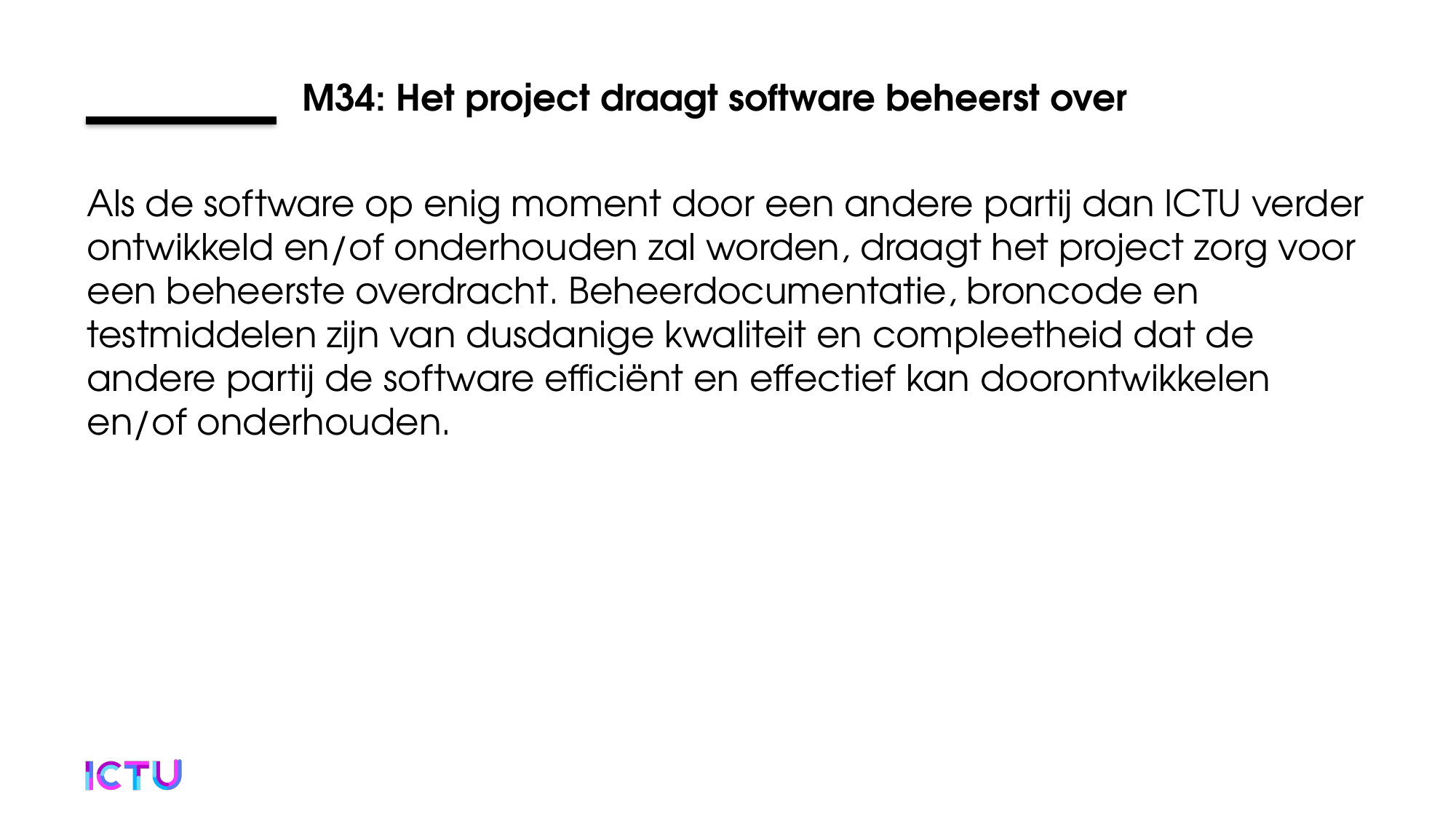

# M34: Het project draagt software beheerst over
Als de software op enig moment door een andere partij dan ICTU verder ontwikkeld en/of onderhouden zal worden, draagt het project zorg voor een beheerste overdracht. Beheerdocumentatie, broncode en testmiddelen zijn van dusdanige kwaliteit en compleetheid dat de andere partij de software efficiënt en effectief kan doorontwikkelen en/of onderhouden.